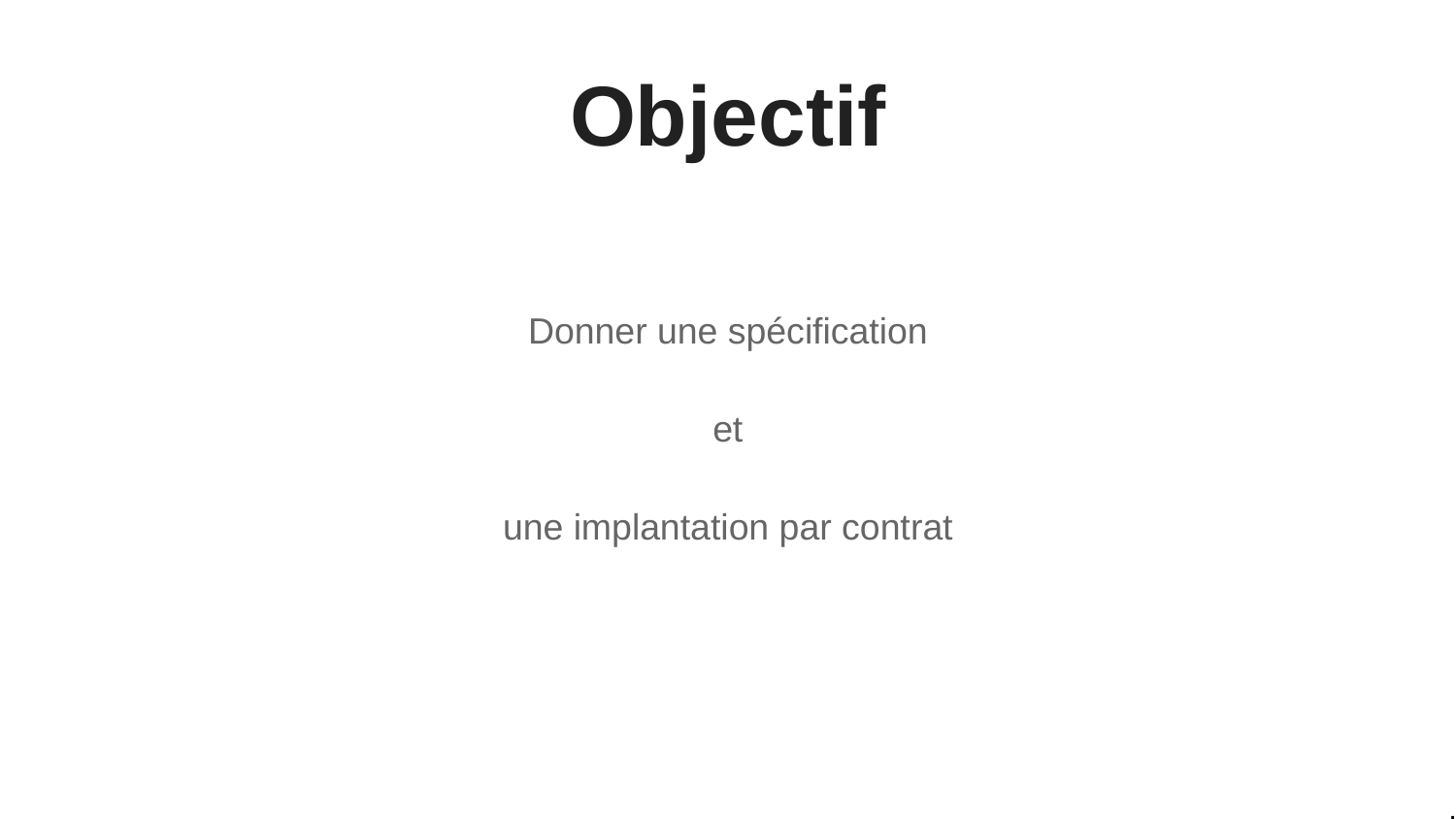

# Objectif

Donner une spécification
 et
une implantation par contrat
.